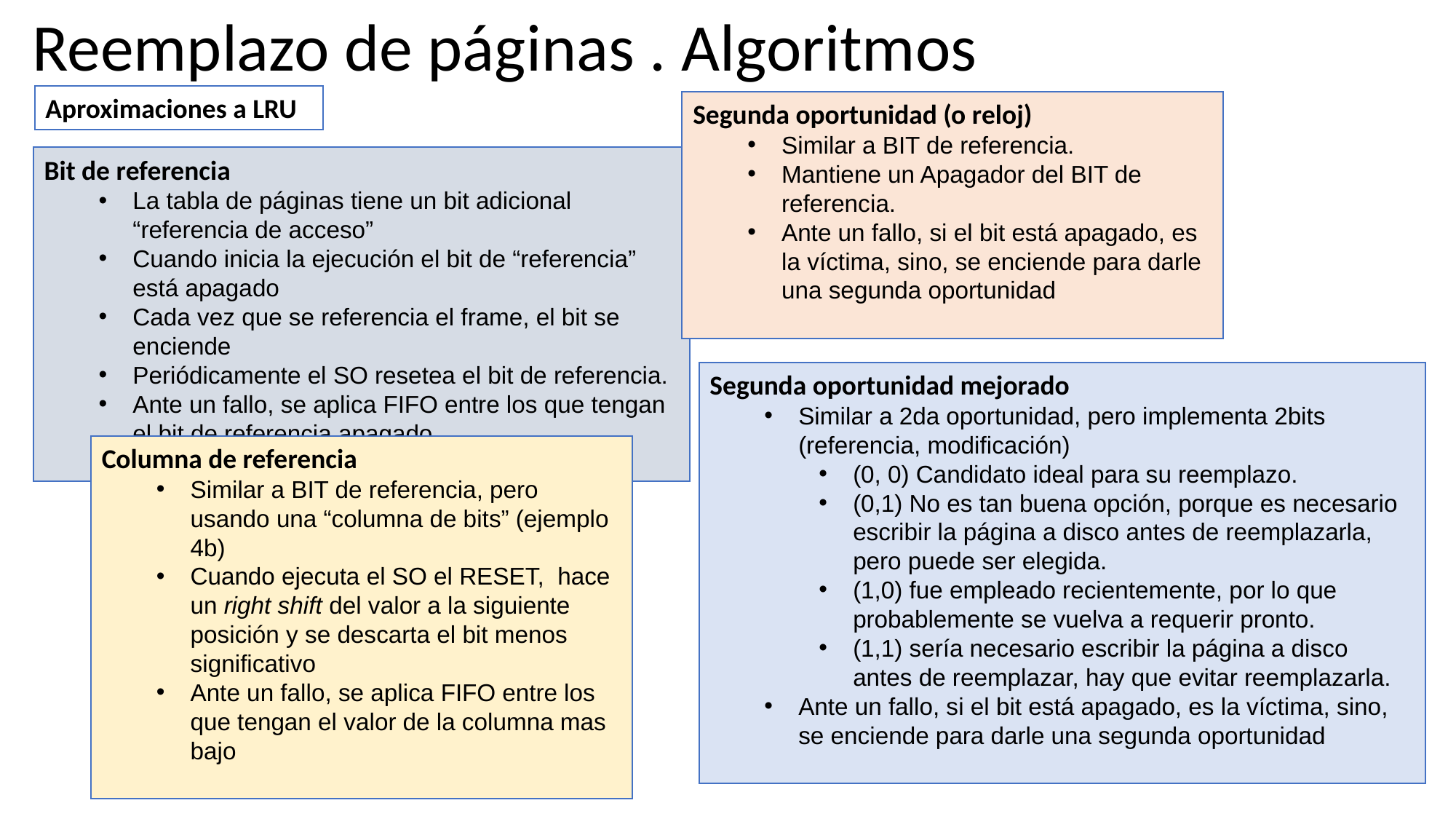

# Reemplazo de páginas . Algoritmos
Aproximaciones a LRU
Segunda oportunidad (o reloj)
Similar a BIT de referencia.
Mantiene un Apagador del BIT de referencia.
Ante un fallo, si el bit está apagado, es la víctima, sino, se enciende para darle una segunda oportunidad

Bit de referencia
La tabla de páginas tiene un bit adicional “referencia de acceso”
Cuando inicia la ejecución el bit de “referencia” está apagado
Cada vez que se referencia el frame, el bit se enciende
Periódicamente el SO resetea el bit de referencia.
Ante un fallo, se aplica FIFO entre los que tengan el bit de referencia apagado

Segunda oportunidad mejorado
Similar a 2da oportunidad, pero implementa 2bits (referencia, modificación)
(0, 0) Candidato ideal para su reemplazo.
(0,1) No es tan buena opción, porque es necesario escribir la página a disco antes de reemplazarla, pero puede ser elegida.
(1,0) fue empleado recientemente, por lo que probablemente se vuelva a requerir pronto.
(1,1) sería necesario escribir la página a disco antes de reemplazar, hay que evitar reemplazarla.
Ante un fallo, si el bit está apagado, es la víctima, sino, se enciende para darle una segunda oportunidad

Columna de referencia
Similar a BIT de referencia, pero usando una “columna de bits” (ejemplo 4b)
Cuando ejecuta el SO el RESET,  hace un right shift del valor a la siguiente posición y se descarta el bit menos significativo
Ante un fallo, se aplica FIFO entre los que tengan el valor de la columna mas bajo